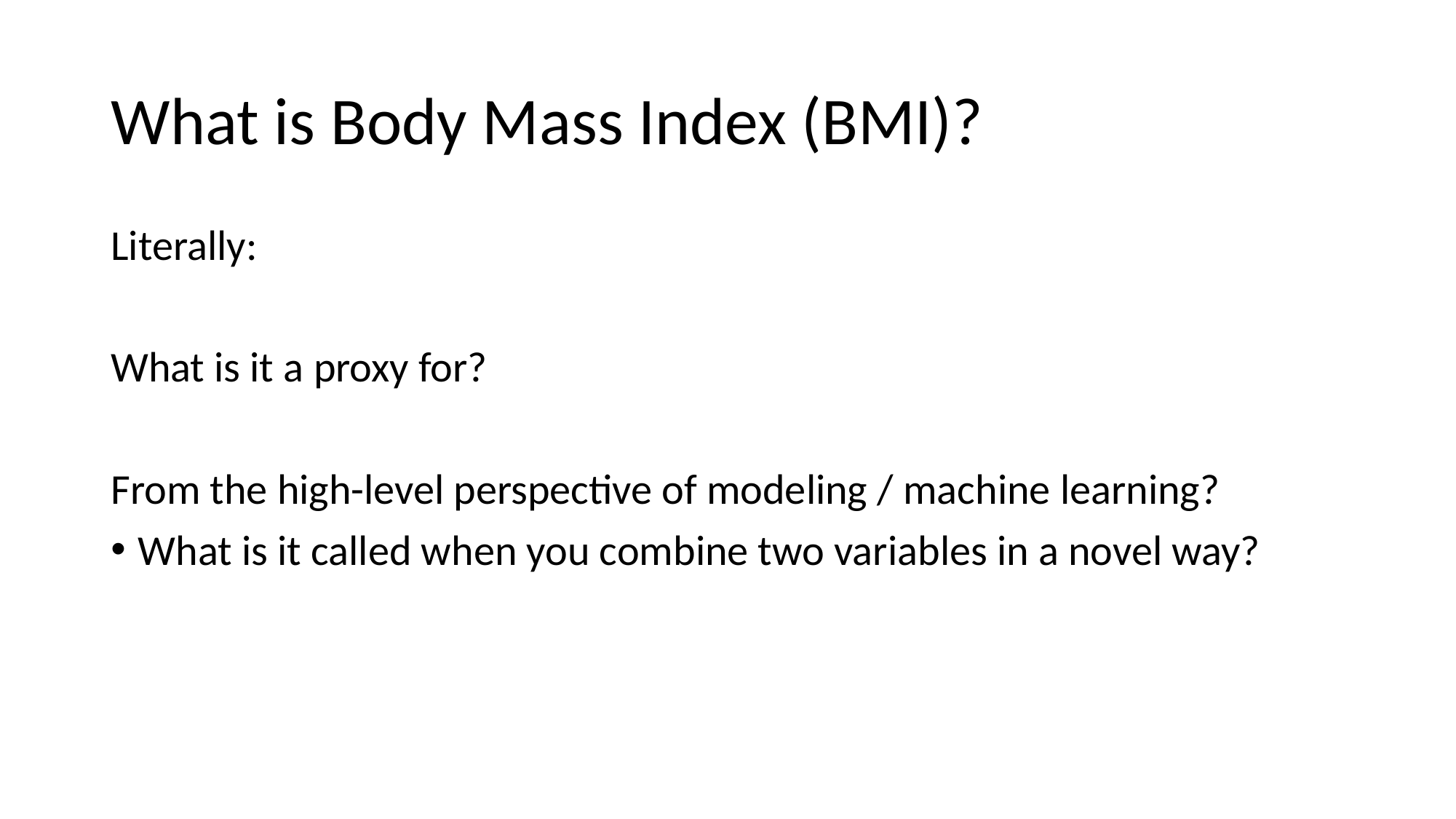

# What is Body Mass Index (BMI)?
Literally:

What is it a proxy for?

From the high-level perspective of modeling / machine learning?
What is it called when you combine two variables in a novel way?